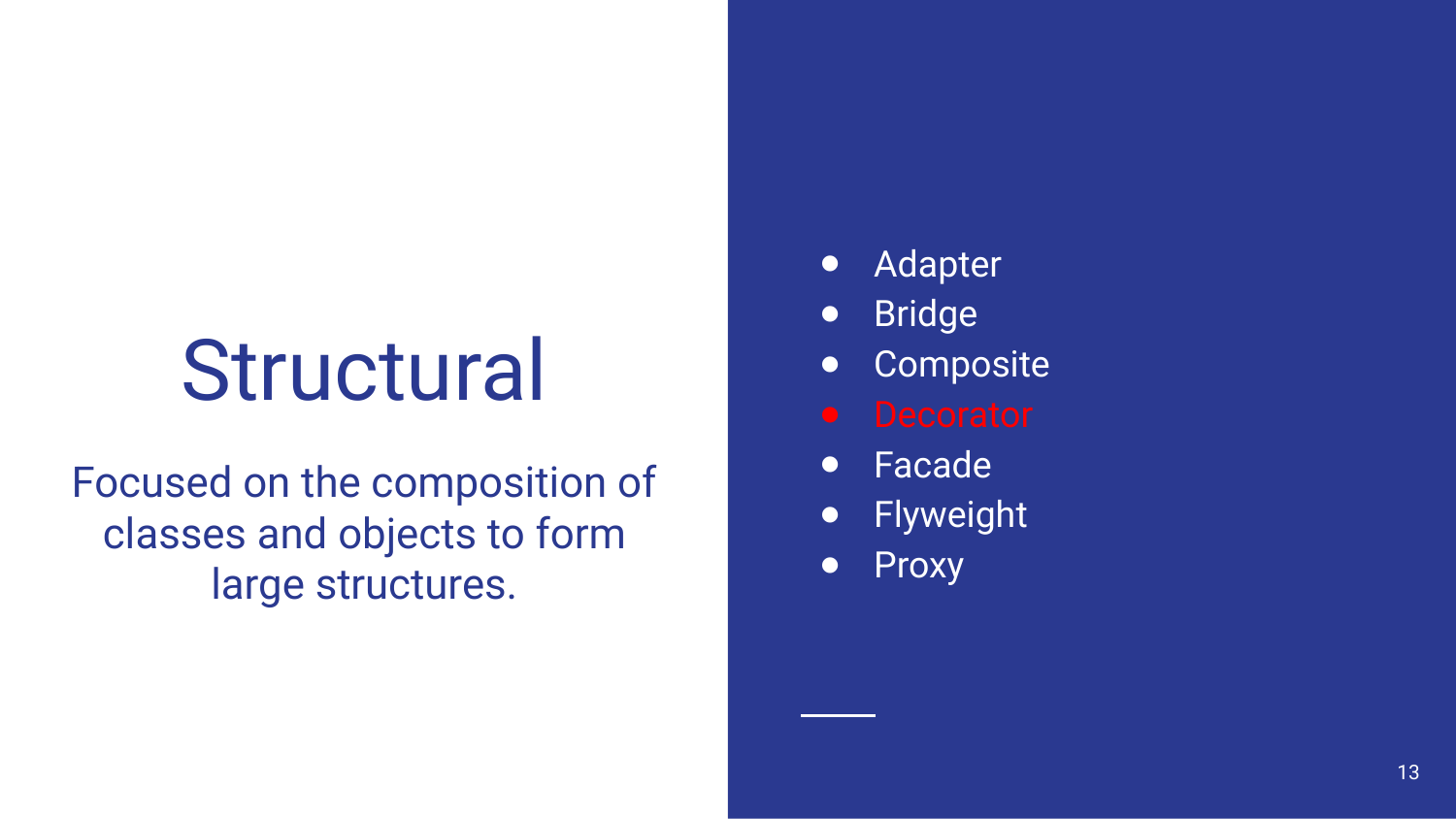

Adapter
Bridge
Composite
Decorator
Facade
Flyweight
Proxy
# Structural
Focused on the composition of classes and objects to form large structures.
13